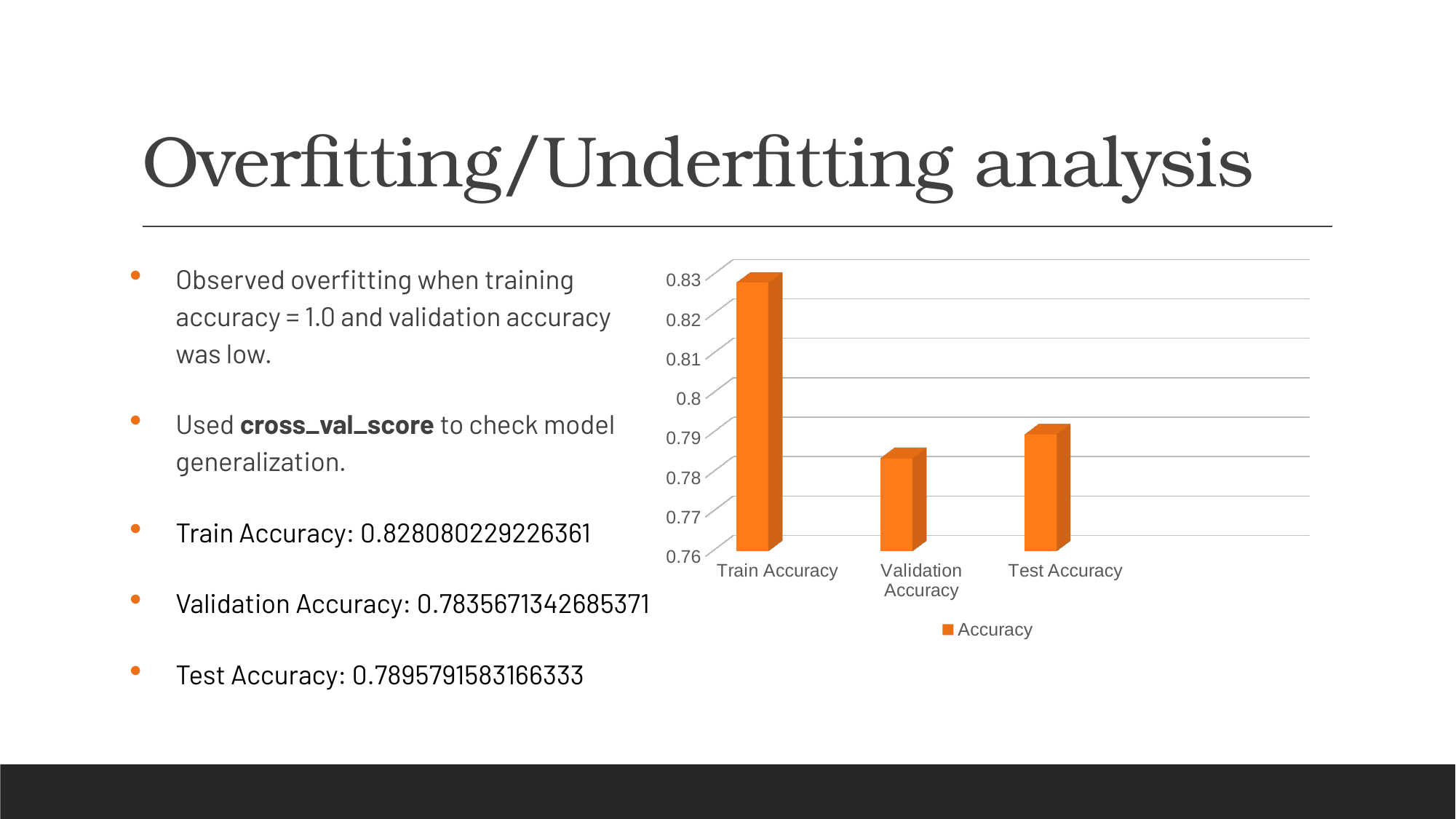

# Overfitting/Underfitting analysis
Observed overfitting when training accuracy = 1.0 and validation accuracy was low.
Used cross_val_score to check model generalization.
Train Accuracy: 0.828080229226361
Validation Accuracy: 0.7835671342685371
Test Accuracy: 0.7895791583166333

[unsupported chart]